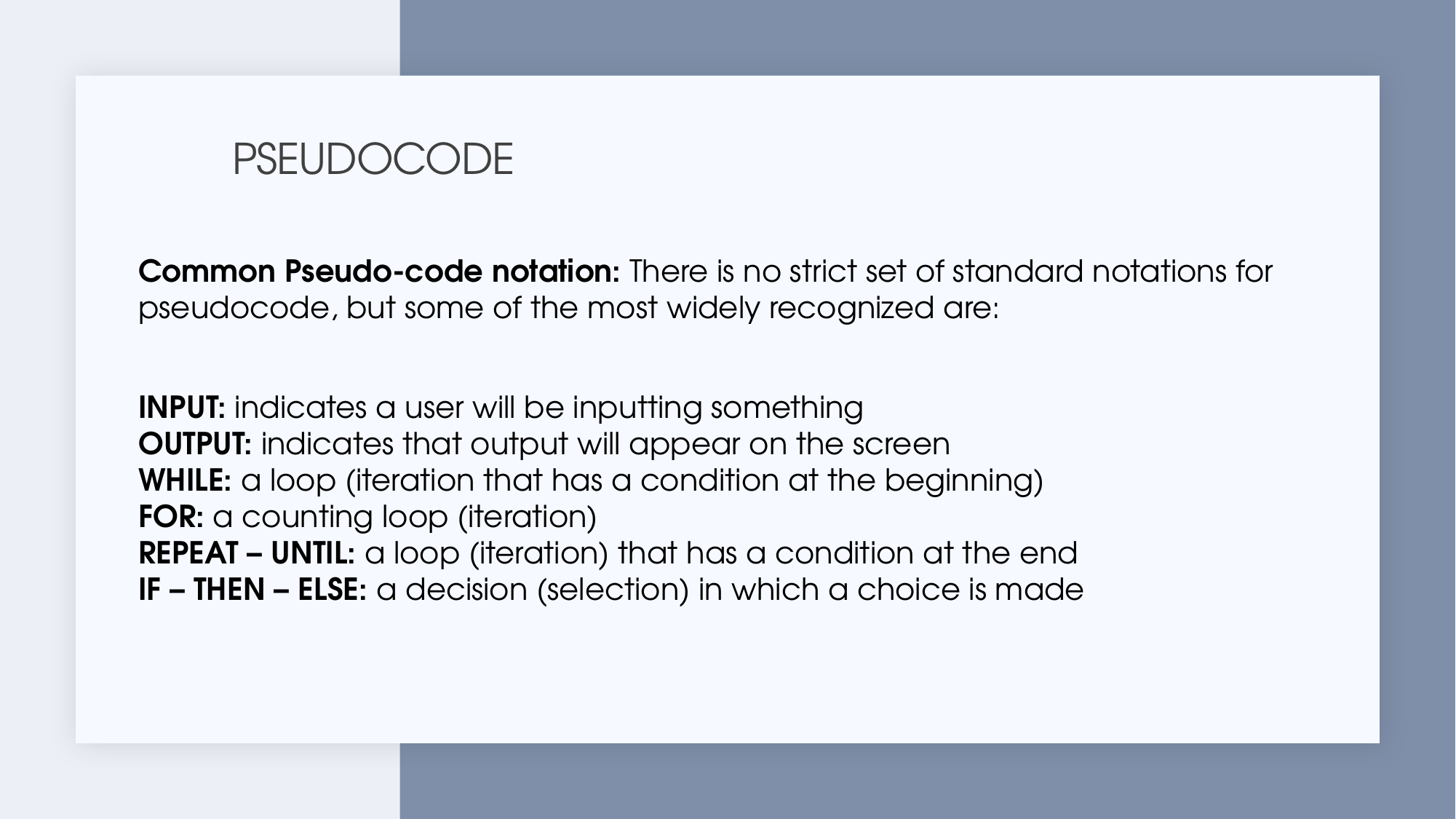

# Pseudocode
Common Pseudo-code notation: There is no strict set of standard notations for pseudocode, but some of the most widely recognized are:
INPUT: indicates a user will be inputting something
OUTPUT: indicates that output will appear on the screen
WHILE: a loop (iteration that has a condition at the beginning)
FOR: a counting loop (iteration)
REPEAT – UNTIL: a loop (iteration) that has a condition at the end
IF – THEN – ELSE: a decision (selection) in which a choice is made